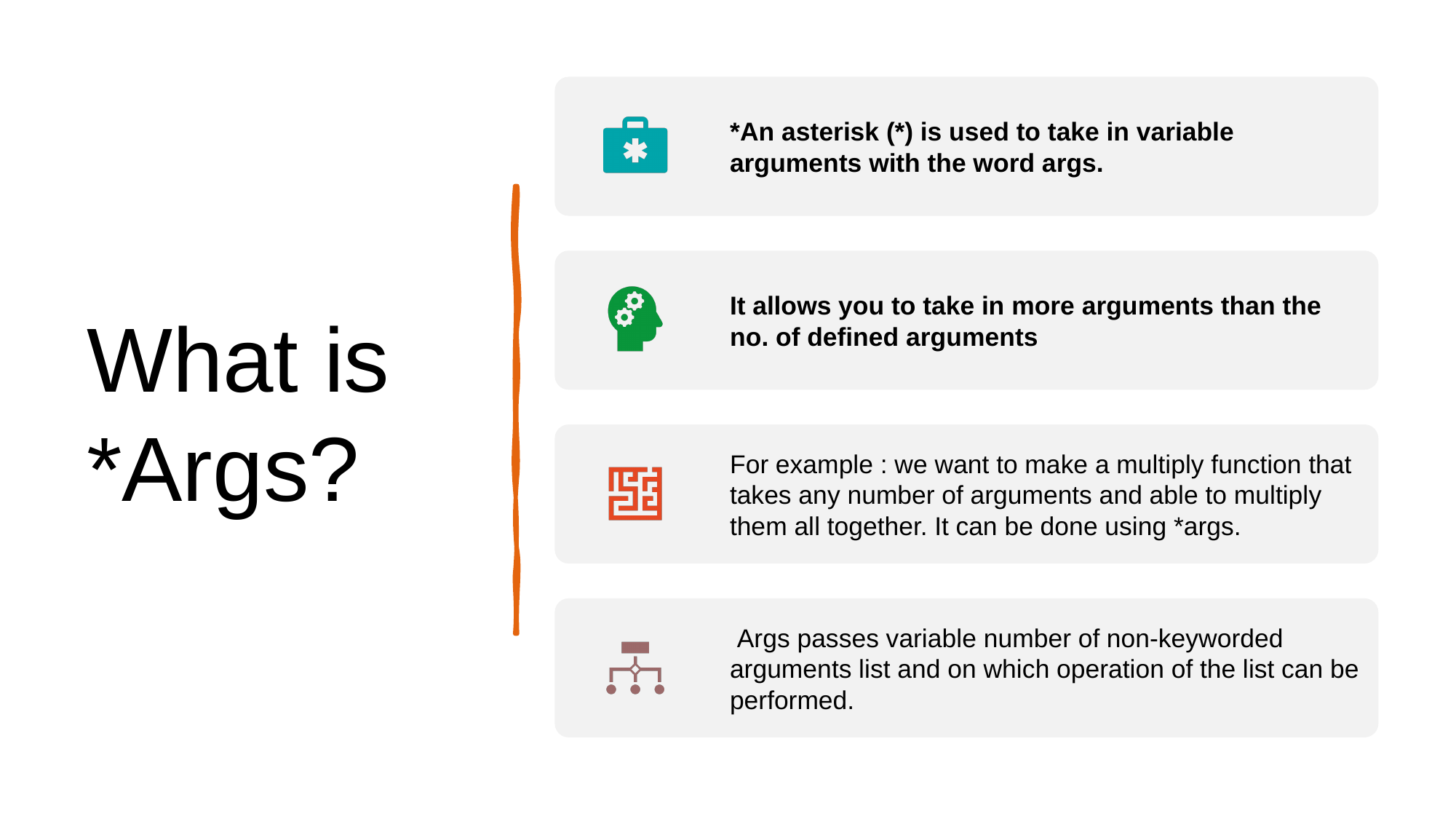

*An asterisk (*) is used to take in variable arguments with the word args.
It allows you to take in more arguments than the no. of defined arguments
For example : we want to make a multiply function that takes any number of arguments and able to multiply them all together. It can be done using *args.
 Args passes variable number of non-keyworded arguments list and on which operation of the list can be performed.
# What is *Args?